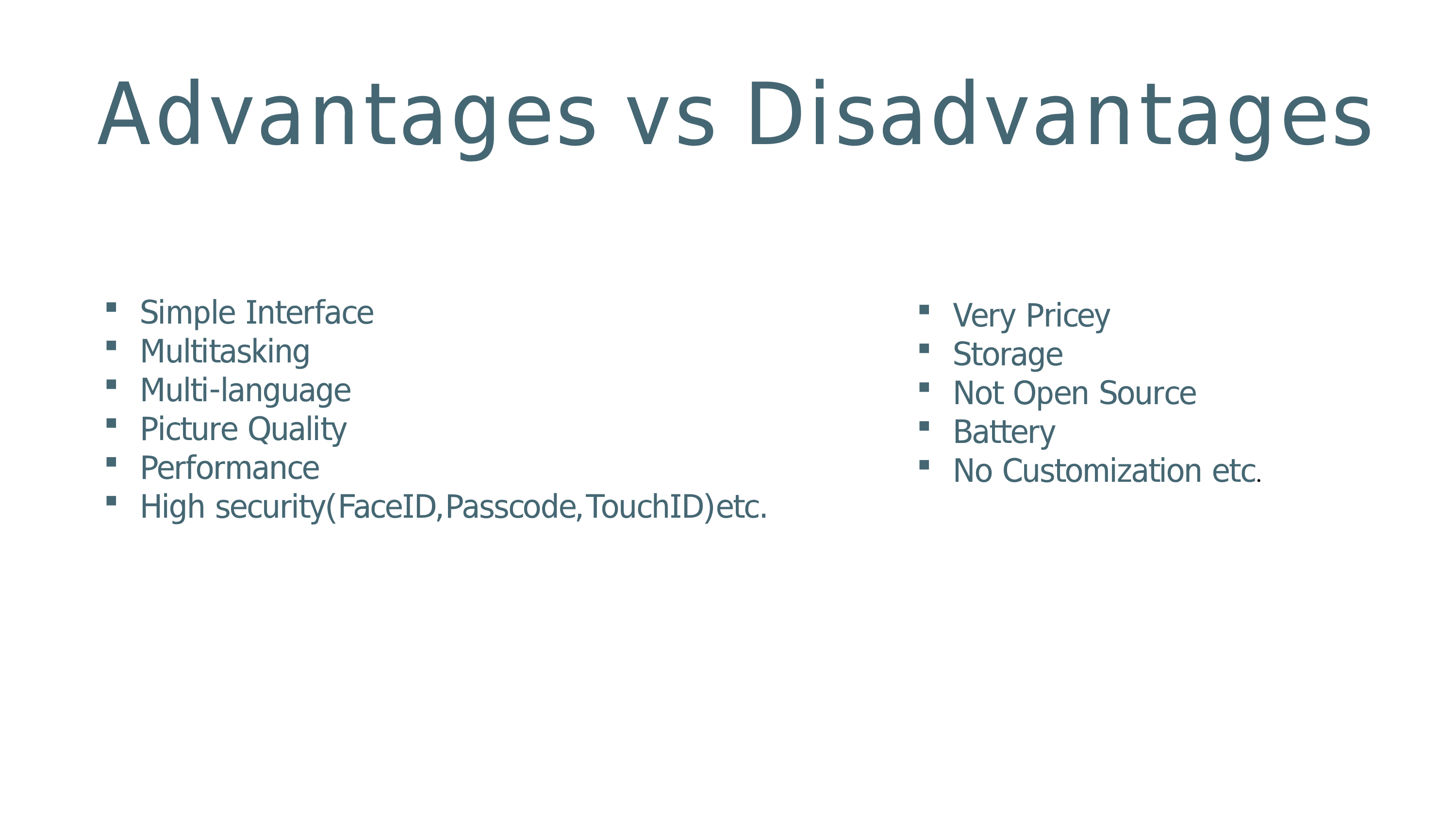

# Advantages vs Disadvantages
Simple Interface
Multitasking
Multi-language
Picture Quality
Performance
High security(FaceID,Passcode,TouchID)etc.

Very Pricey
Storage
Not Open Source
Battery
No Customization etc.